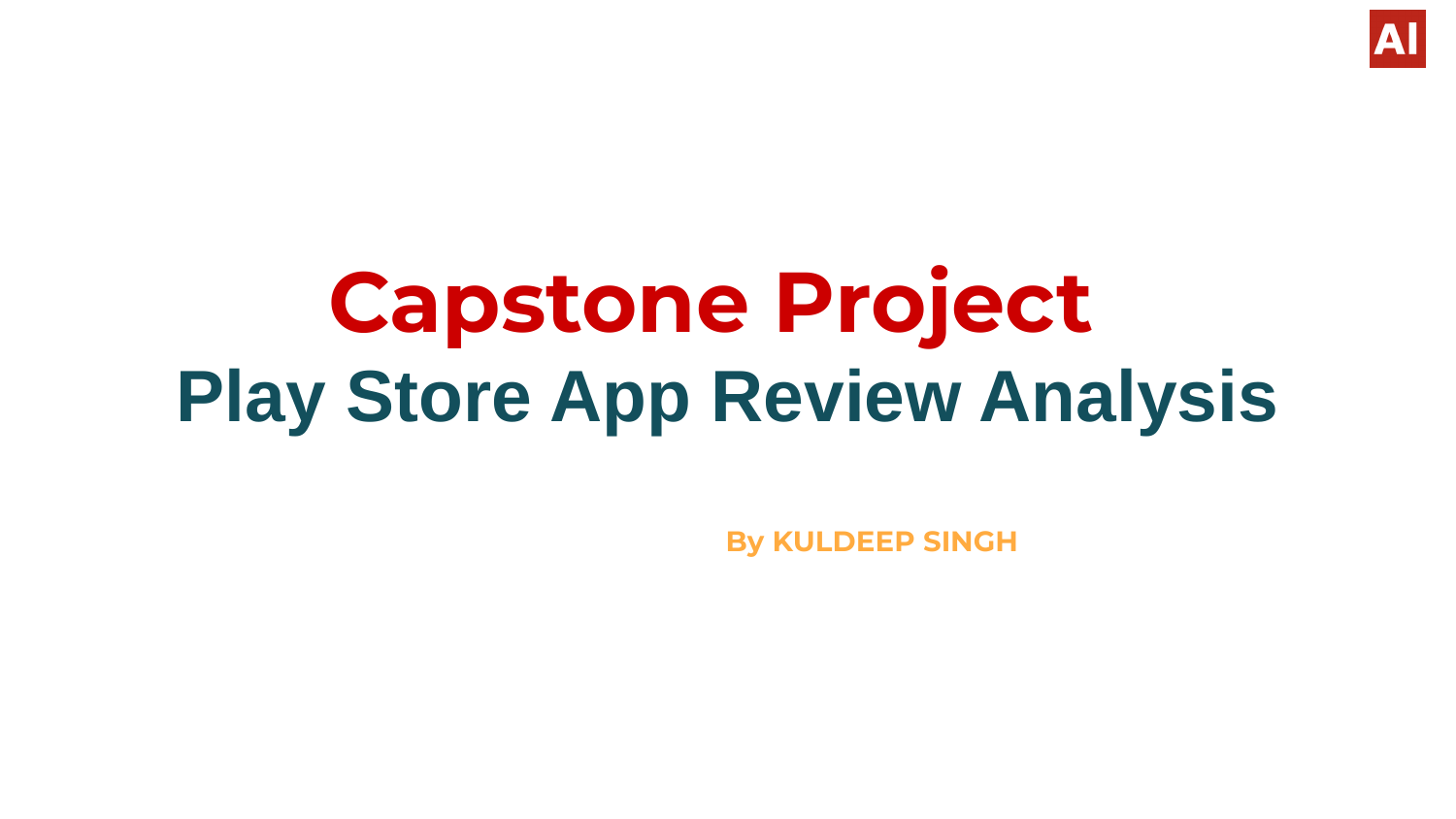

# Capstone Project
Play Store App Review Analysis

                                    By KULDEEP SINGH